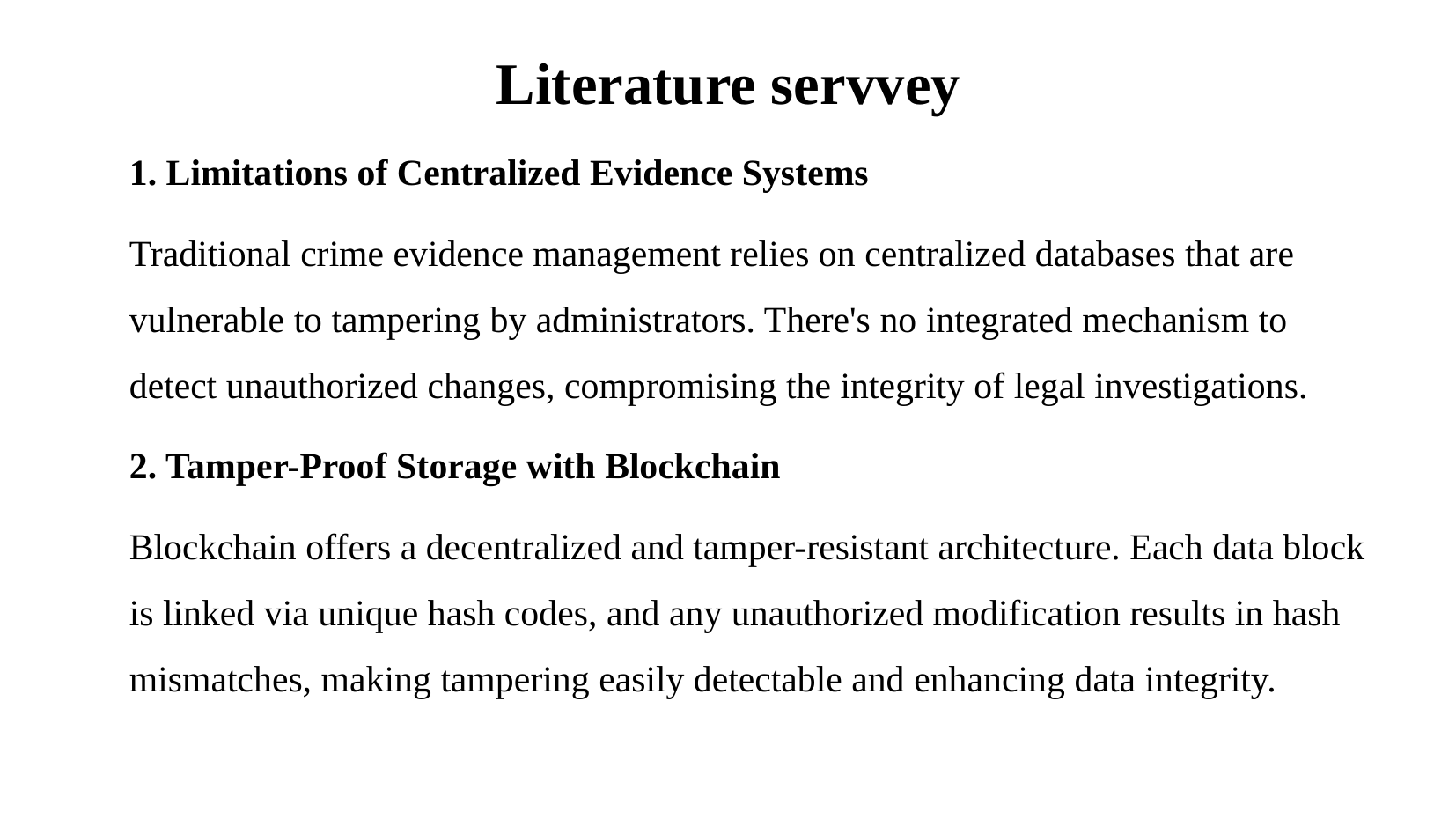

Literature servvey
1. Limitations of Centralized Evidence Systems
Traditional crime evidence management relies on centralized databases that are vulnerable to tampering by administrators. There's no integrated mechanism to detect unauthorized changes, compromising the integrity of legal investigations.
2. Tamper-Proof Storage with Blockchain
Blockchain offers a decentralized and tamper-resistant architecture. Each data block is linked via unique hash codes, and any unauthorized modification results in hash mismatches, making tampering easily detectable and enhancing data integrity.